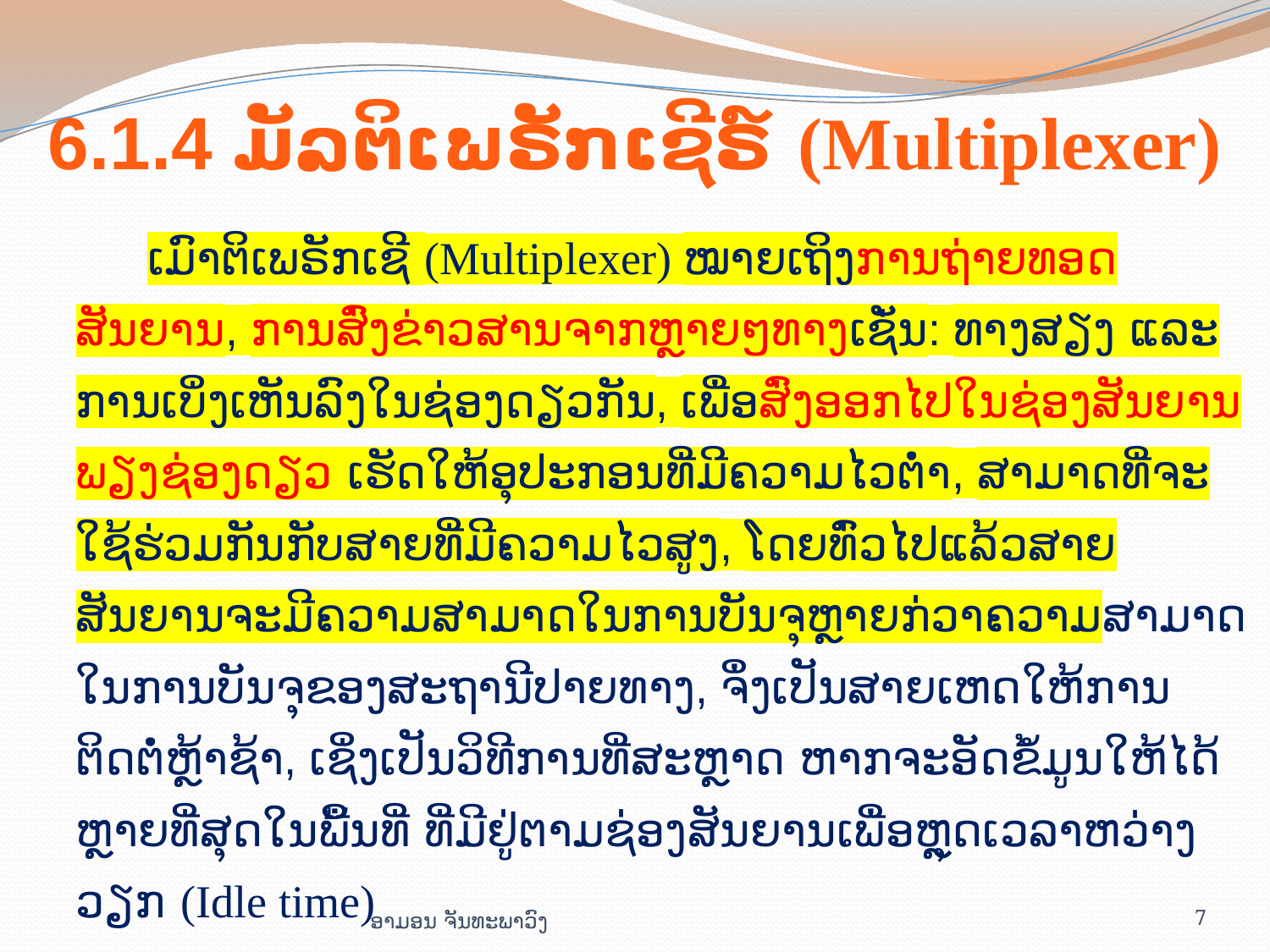

# 6.1.4 ມັ​ລ​ຕິ​ເພ​ຣັກ​ເຊີ​ຣ໌ (Multiplexer)
ເມົາຕິເພຣັກເຊີ (Multiplexer) ໝາຍເຖິງການຖ່າຍທອດສັນຍານ, ການສົ່ງຂ່າວສານຈາກຫຼາຍໆທາງເຊັ່ນ: ທາງສຽງ ແລະການເບິ່ງເຫັນລົງໃນຊ່ອງດຽວກັນ, ເພື່ອສົ່ງອອກໄປໃນຊ່ອງສັນຍານພຽງຊ່ອງດຽວ ເຮັດໃຫ້ອຸປະກອນທີ່ມີຄວາມໄວຕ່ຳ, ສາມາດທີ່ຈະໃຊ້ຮ່ວມກັນກັບສາຍທີ່ມີຄວາມໄວສູງ, ໂດຍທົ່ວໄປແລ້ວສາຍສັນຍານຈະມີຄວາມສາມາດໃນການບັນຈຸຫຼາຍກ່ວາຄວາມສາມາດໃນການບັນຈຸຂອງສະຖານີປາຍທາງ, ຈຶ່ງເປັນສາຍເຫດໃຫ້ການຕິດຕໍ່ຫຼ້າຊ້າ, ເຊິ່ງເປັນວິທີການທີ່ສະຫຼາດ ຫາກຈະອັດຂໍ້ມູນໃຫ້ໄດ້ຫຼາຍທີ່ສຸດໃນພື້ນທີ່ ທີ່ມີຢູ່ຕາມຊ່ອງສັນຍານເພື່ອຫຼຸດເວລາຫວ່າງວຽກ (Idle time)
ອາມອນ ຈັນທະພາວົງ
7